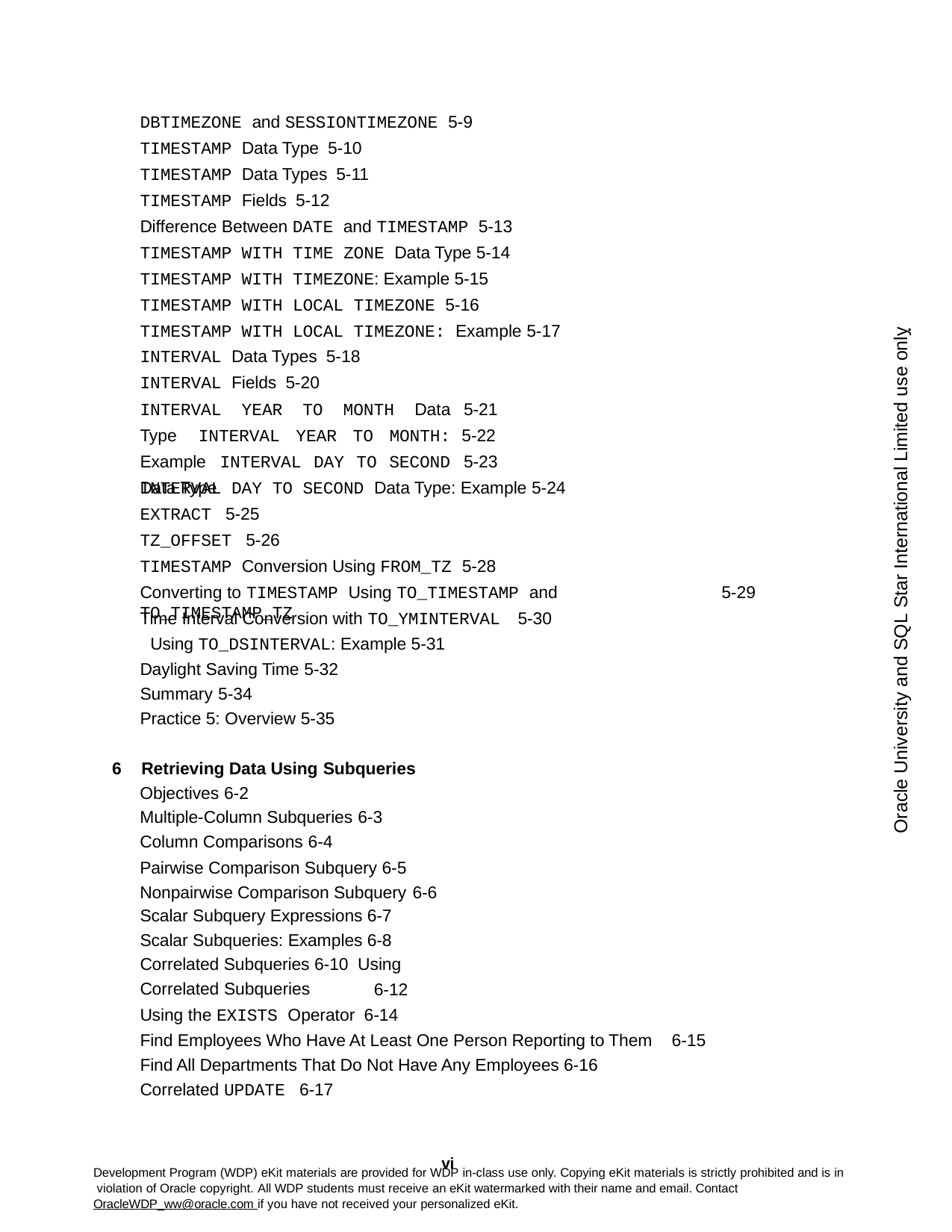

DBTIMEZONE and SESSIONTIMEZONE 5-9
TIMESTAMP Data Type 5-10
TIMESTAMP Data Types 5-11
TIMESTAMP Fields 5-12
Difference Between DATE and TIMESTAMP 5-13  TIMESTAMP WITH TIME ZONE Data Type 5-14  TIMESTAMP WITH TIMEZONE: Example 5-15  TIMESTAMP WITH LOCAL TIMEZONE 5-16  TIMESTAMP WITH LOCAL TIMEZONE: Example 5-17
INTERVAL Data Types 5-18
INTERVAL Fields 5-20
Oracle University and SQL Star International Limited use onlyฺ
INTERVAL YEAR TO MONTH Data Type  INTERVAL YEAR TO MONTH: Example  INTERVAL DAY TO SECOND Data Type
5-21
5-22
5-23
INTERVAL DAY TO SECOND Data Type: Example 5-24
EXTRACT 5-25
TZ_OFFSET 5-26
TIMESTAMP Conversion Using FROM_TZ 5-28
Converting to TIMESTAMP Using TO_TIMESTAMP and TO_TIMESTAMP_TZ
5-29
Time Interval Conversion with TO_YMINTERVAL  Using TO_DSINTERVAL: Example 5-31  Daylight Saving Time 5-32
Summary 5-34
Practice 5: Overview 5-35
5-30
6	Retrieving Data Using Subqueries
Objectives 6-2
Multiple-Column Subqueries 6-3
Column Comparisons 6-4
Pairwise Comparison Subquery 6-5  Nonpairwise Comparison Subquery 6-6
Scalar Subquery Expressions 6-7  Scalar Subqueries: Examples 6-8  Correlated Subqueries 6-10  Using Correlated Subqueries
6-12
Using the EXISTS Operator 6-14
Find Employees Who Have At Least One Person Reporting to Them  Find All Departments That Do Not Have Any Employees 6-16  Correlated UPDATE 6-17
6-15
vi
Development Program (WDP) eKit materials are provided for WDP in-class use only. Copying eKit materials is strictly prohibited and is in  violation of Oracle copyright. All WDP students must receive an eKit watermarked with their name and email. Contact  OracleWDP_ww@oracle.com if you have not received your personalized eKit.